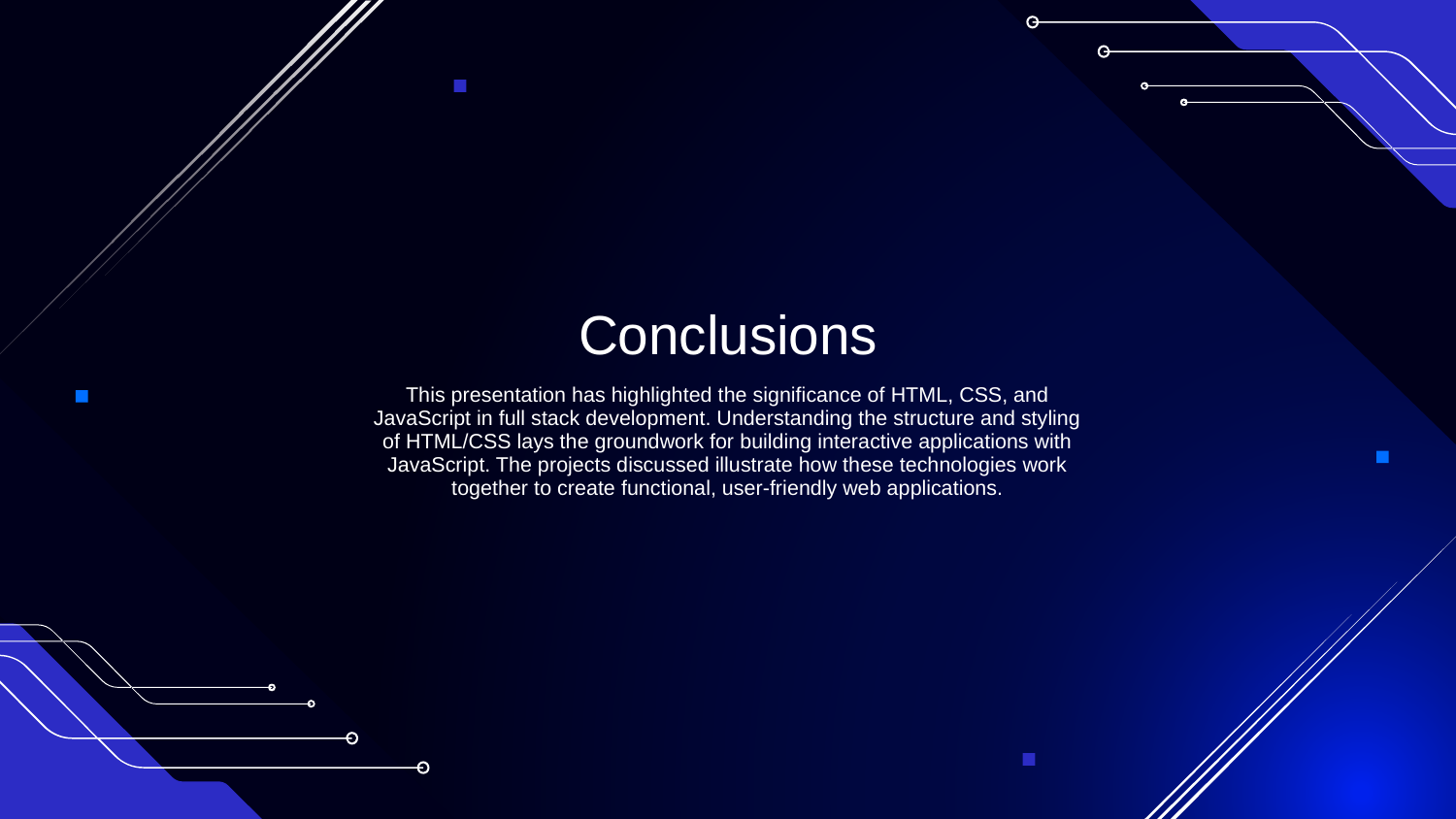

# Conclusions
This presentation has highlighted the significance of HTML, CSS, and JavaScript in full stack development. Understanding the structure and styling of HTML/CSS lays the groundwork for building interactive applications with JavaScript. The projects discussed illustrate how these technologies work together to create functional, user-friendly web applications.